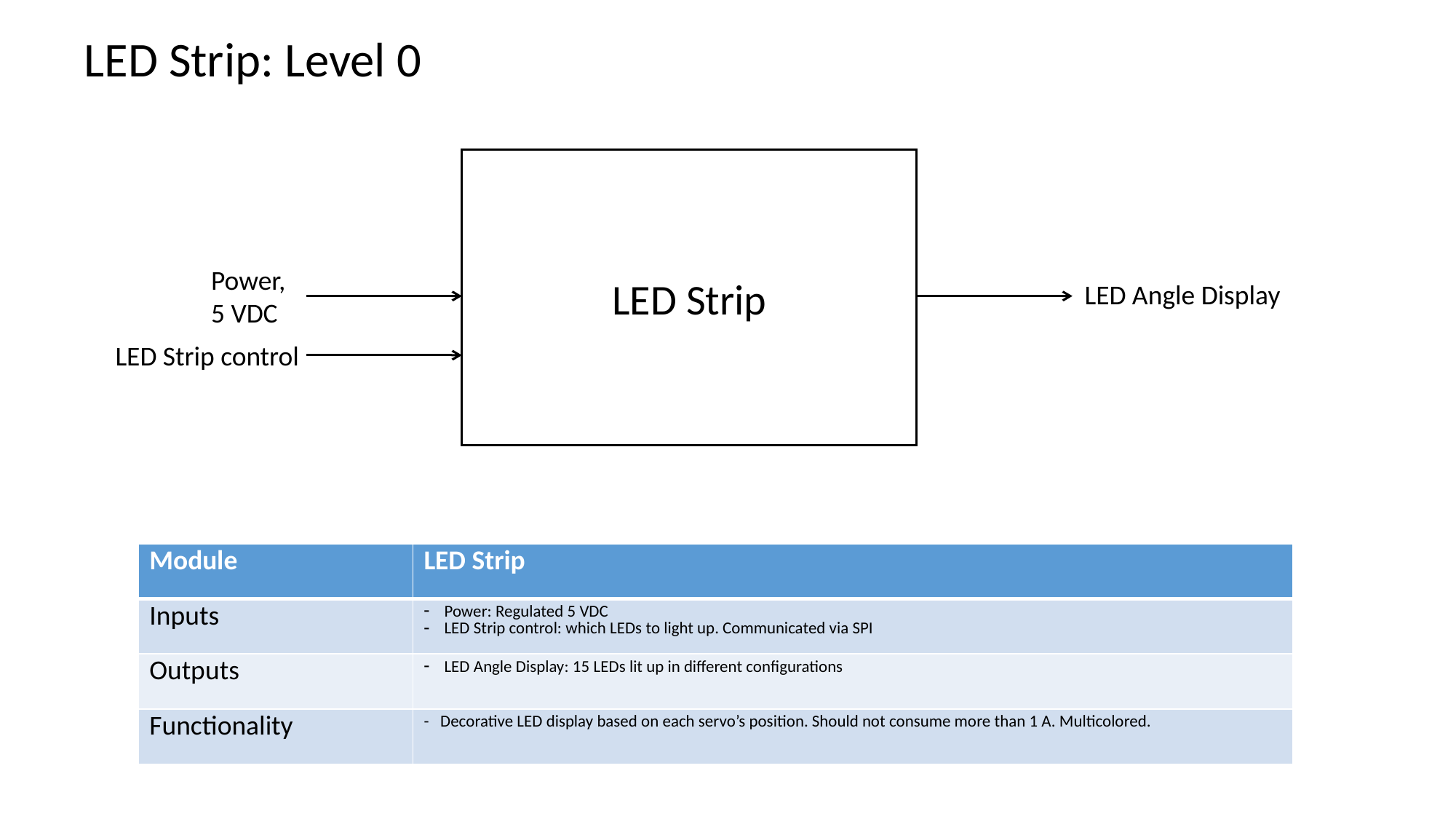

LED Strip: Level 0
LED Strip
Power,
5 VDC
LED Angle Display
LED Strip control
| Module | LED Strip |
| --- | --- |
| Inputs | Power: Regulated 5 VDC LED Strip control: which LEDs to light up. Communicated via SPI |
| Outputs | LED Angle Display: 15 LEDs lit up in different configurations |
| Functionality | - Decorative LED display based on each servo’s position. Should not consume more than 1 A. Multicolored. |